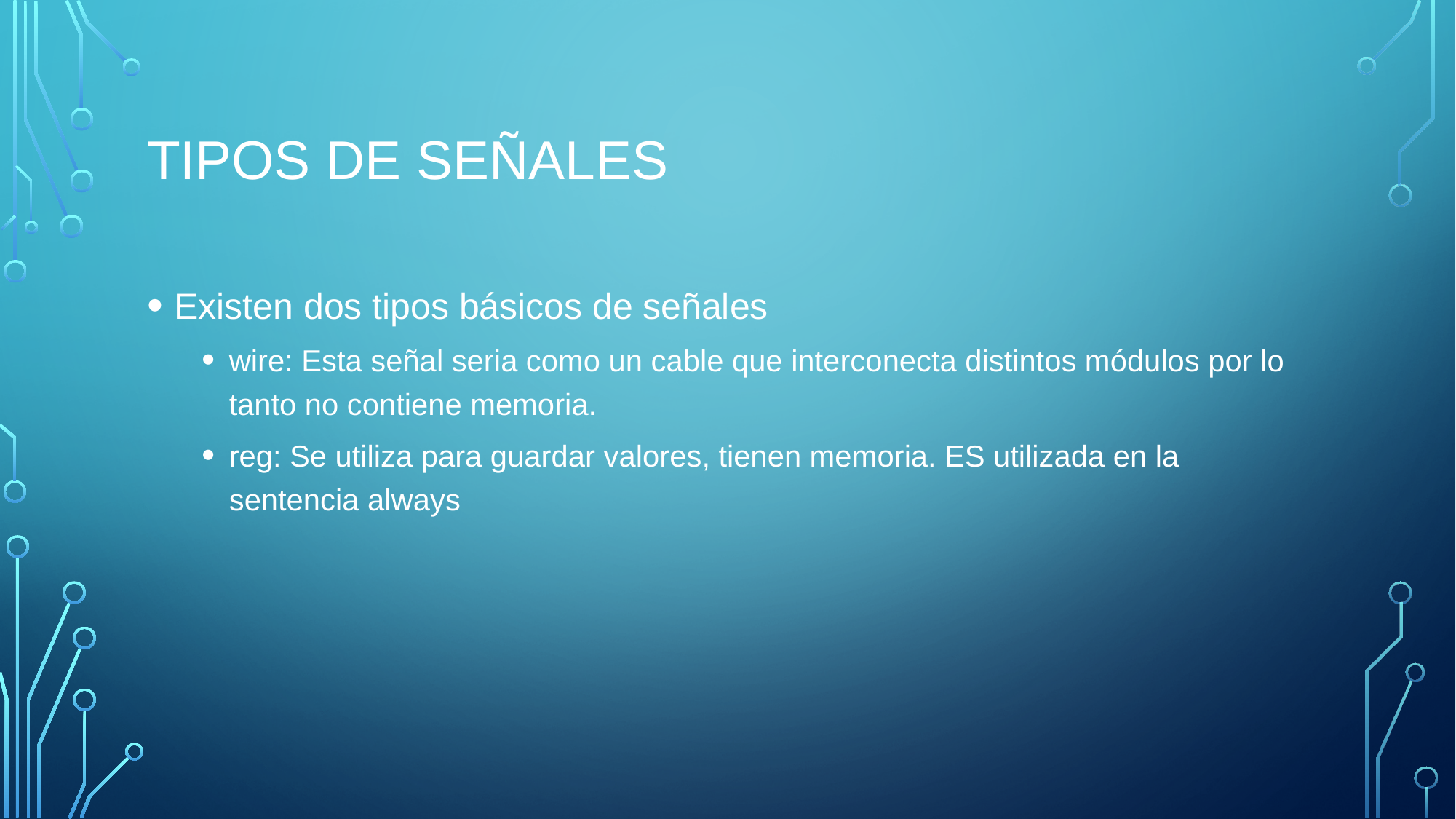

# Tipos de señales
Existen dos tipos básicos de señales
wire: Esta señal seria como un cable que interconecta distintos módulos por lo tanto no contiene memoria.
reg: Se utiliza para guardar valores, tienen memoria. ES utilizada en la sentencia always